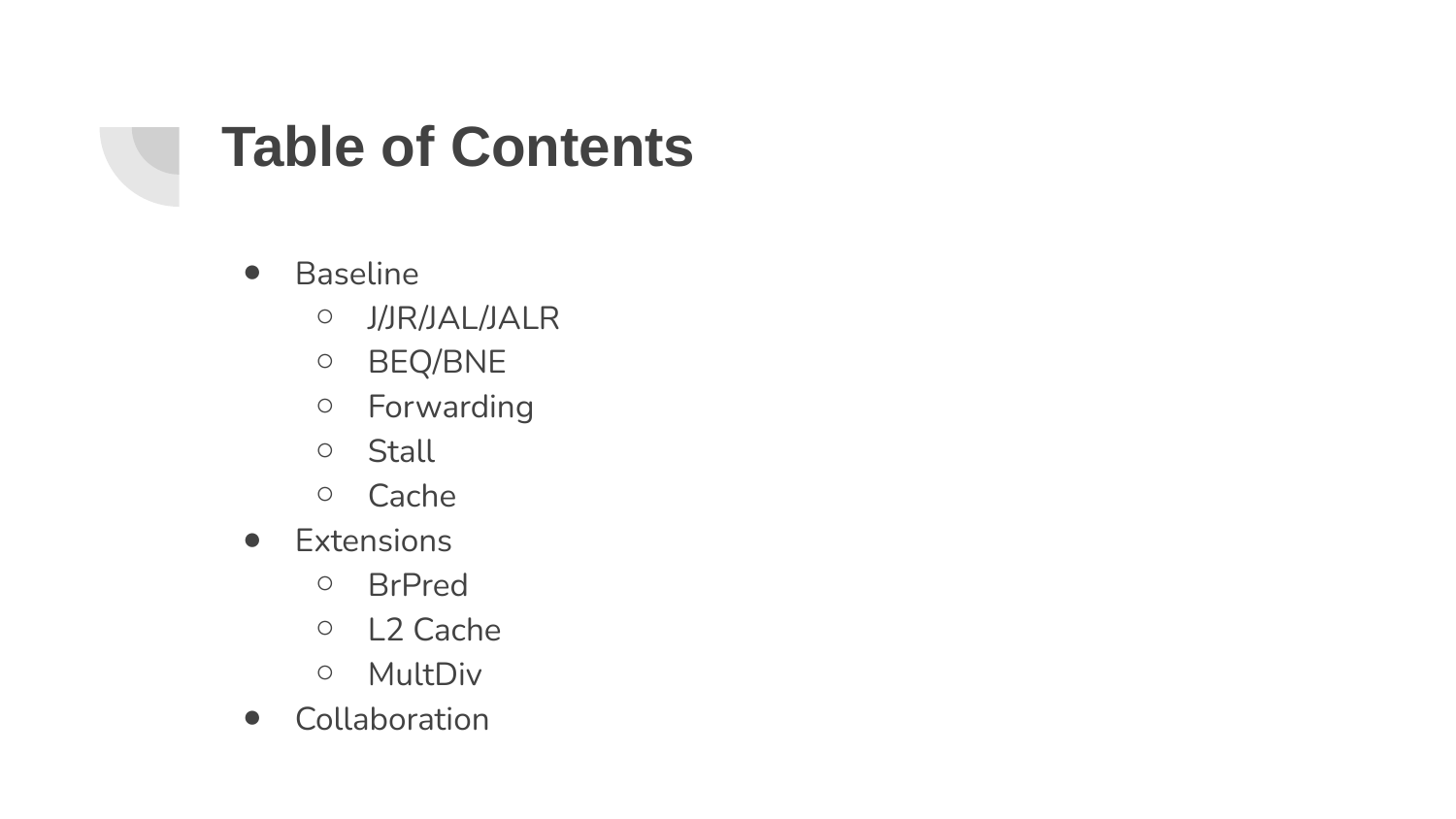

# Table of Contents
Baseline
J/JR/JAL/JALR
BEQ/BNE
Forwarding
Stall
Cache
Extensions
BrPred
L2 Cache
MultDiv
Collaboration